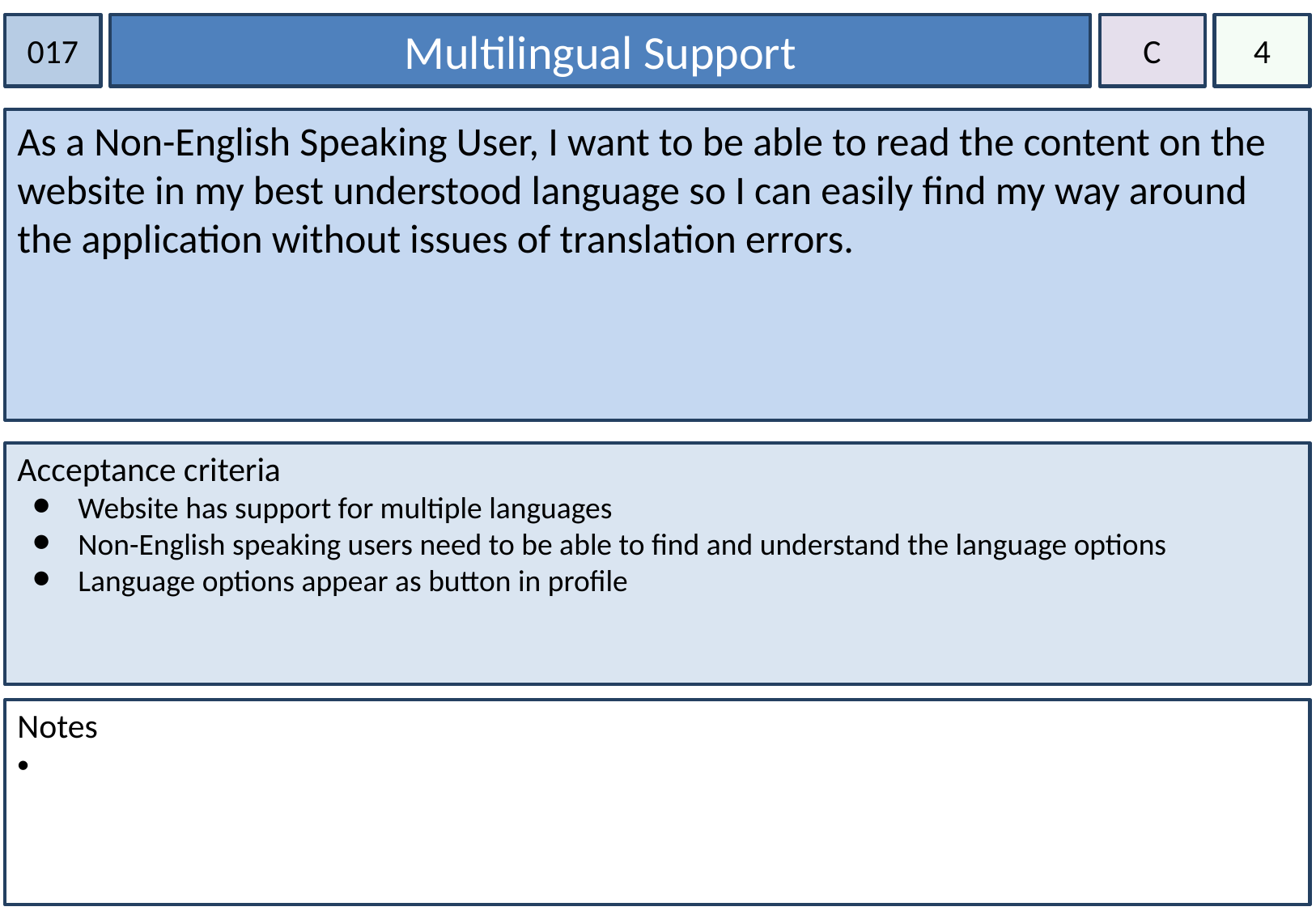

017
Multilingual Support
C
4
As a Non-English Speaking User, I want to be able to read the content on the website in my best understood language so I can easily find my way around the application without issues of translation errors.

Acceptance criteria
Website has support for multiple languages
Non-English speaking users need to be able to find and understand the language options
Language options appear as button in profile
Notes